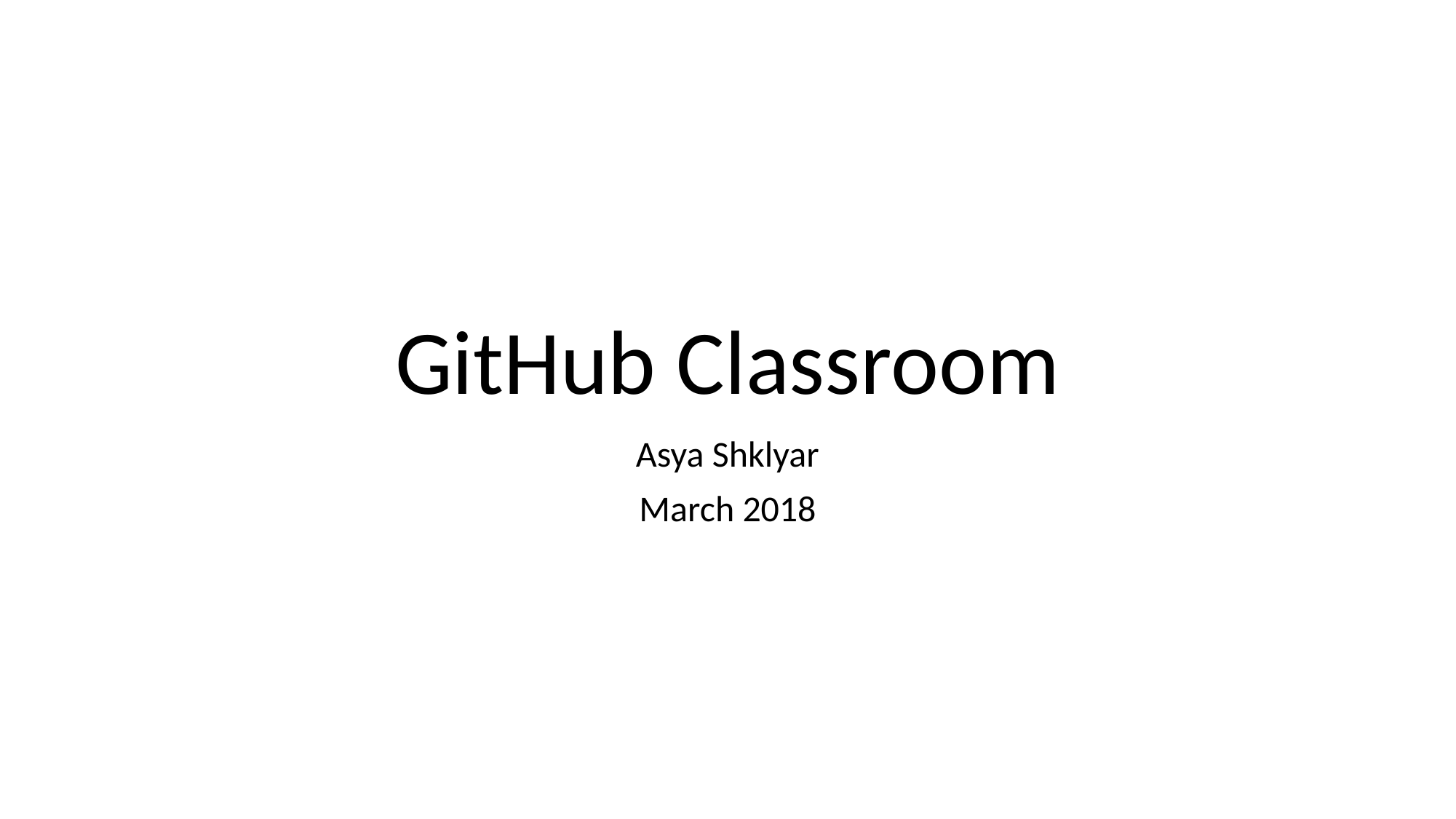

# GitHub Classroom
Asya Shklyar
March 2018